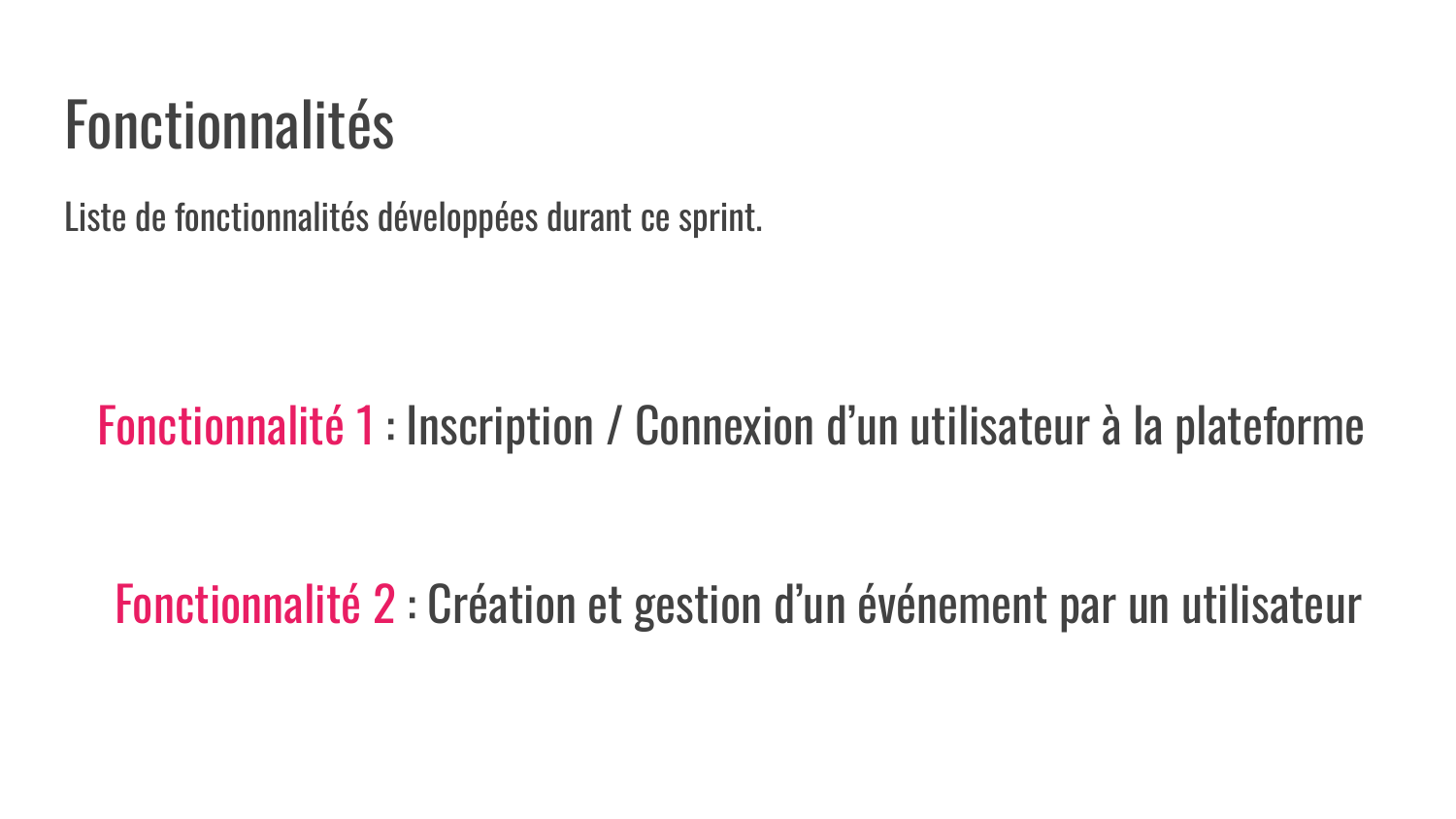

# Fonctionnalités
Liste de fonctionnalités développées durant ce sprint.
Di. commercial
Fonctionnalité 1 : Inscription / Connexion d’un utilisateur à la plateforme
Fonctionnalité 2 : Création et gestion d’un événement par un utilisateur